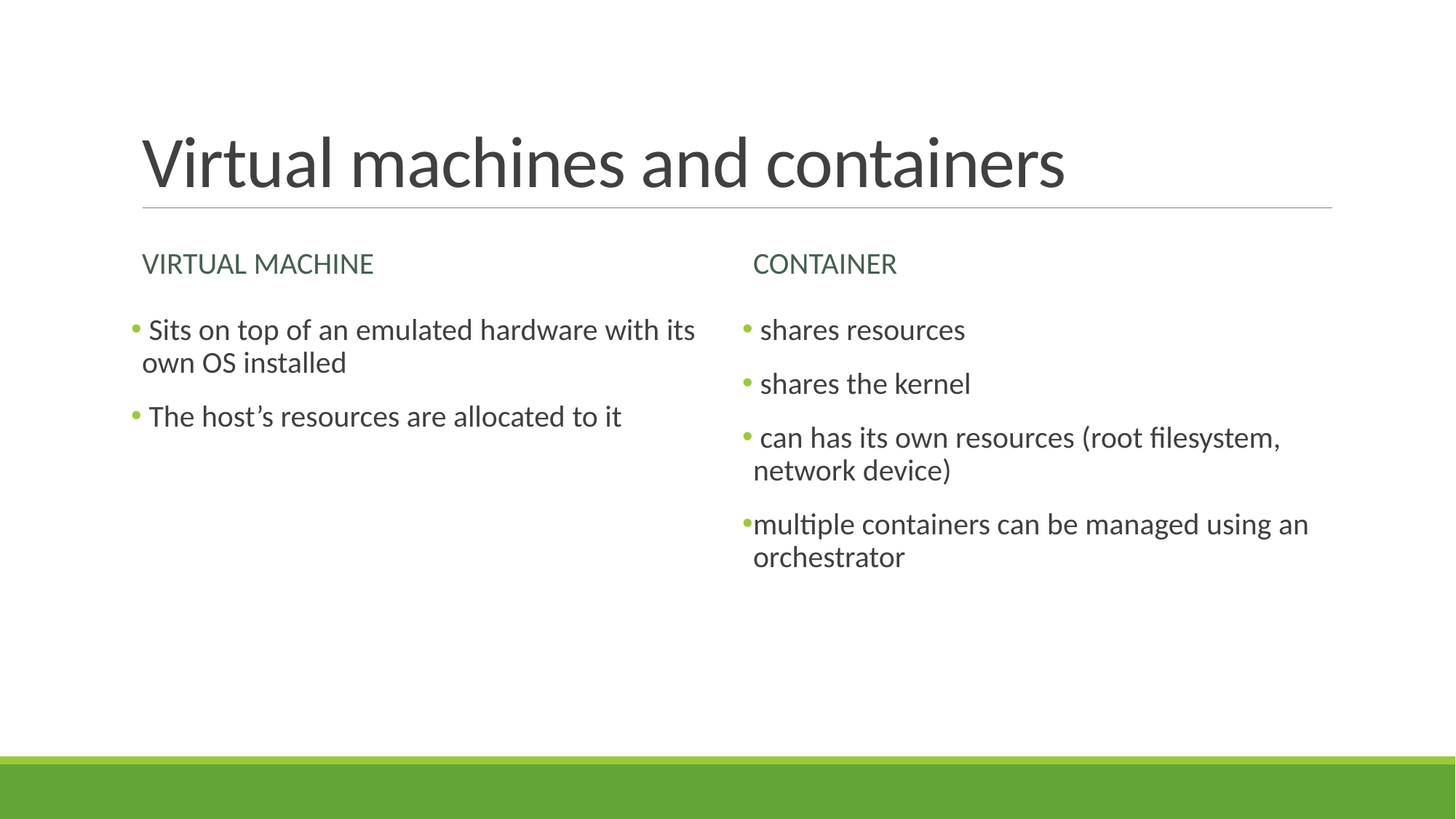

# Virtual machines and containers
Virtual machine
Container
 Sits on top of an emulated hardware with its own OS installed
 The host’s resources are allocated to it

 shares resources
 shares the kernel
 can has its own resources (root filesystem,   network device)
multiple containers can be managed using an orchestrator